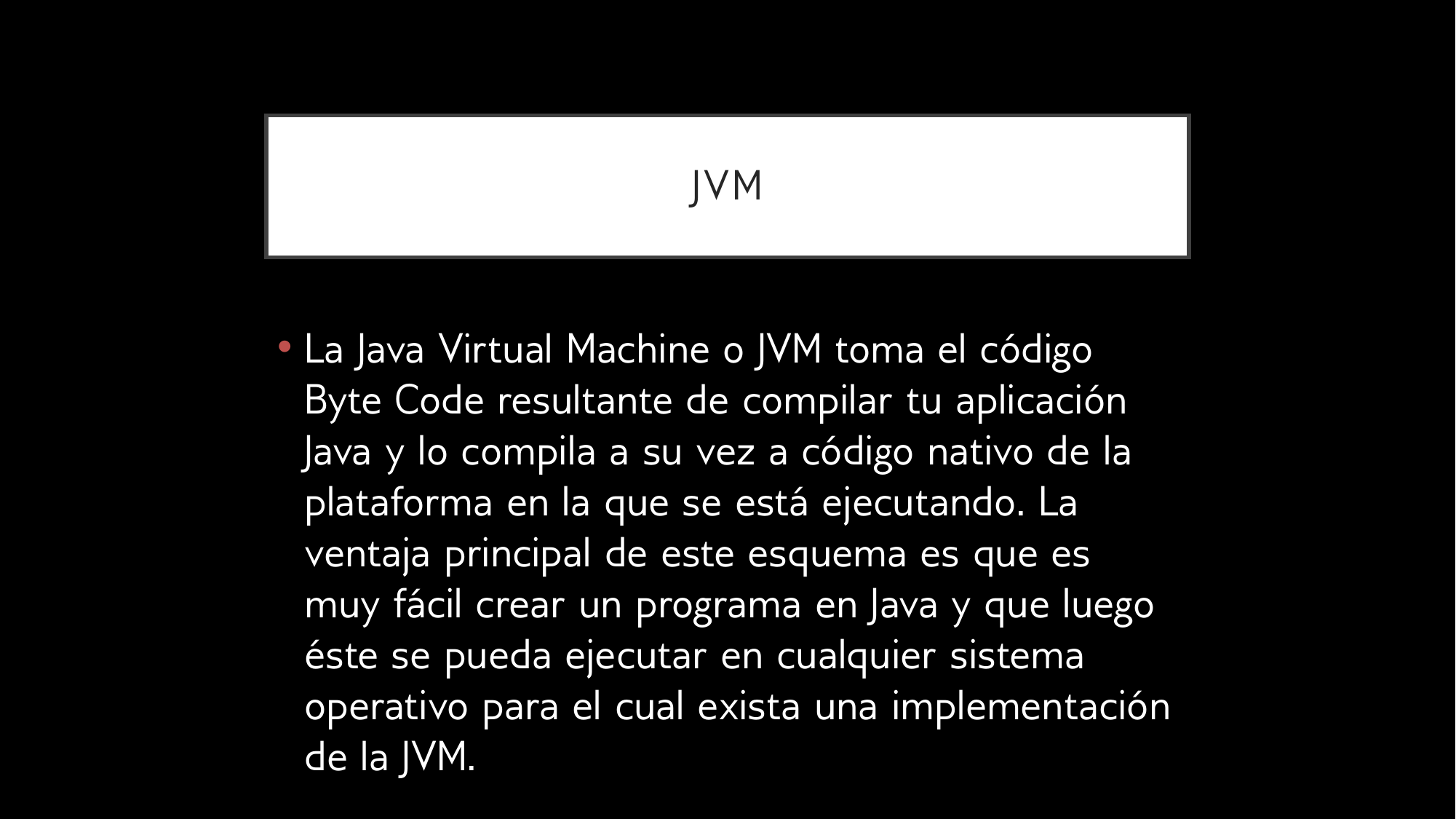

# JVM
La Java Virtual Machine o JVM toma el código Byte Code resultante de compilar tu aplicación Java y lo compila a su vez a código nativo de la plataforma en la que se está ejecutando. La ventaja principal de este esquema es que es muy fácil crear un programa en Java y que luego éste se pueda ejecutar en cualquier sistema operativo para el cual exista una implementación de la JVM.